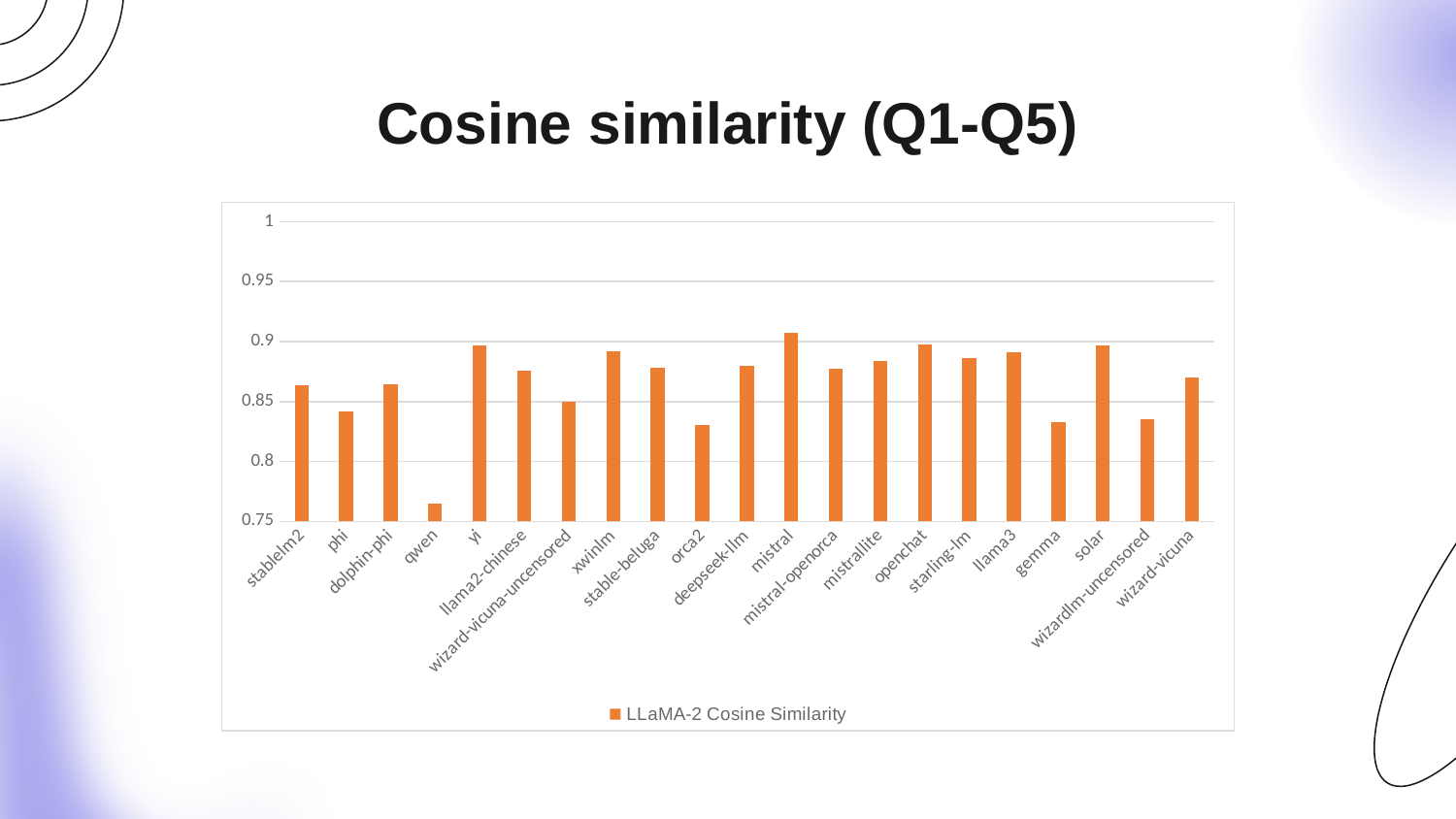

# Cosine similarity (Q1-Q5)

### Chart

| Category | LLaMA-2 Cosine Similarity |
|---|---|
| stablelm2 | 0.86340979886 |
| phi | 0.8419450481999998 |
| dolphin-phi | 0.8645136469000001 |
| qwen | 0.76459532684 |
| yi | 0.8971438835200001 |
| llama2-chinese | 0.8759873705000001 |
| wizard-vicuna-uncensored | 0.8500376861 |
| xwinlm | 0.89197637146 |
| stable-beluga | 0.8783155843000001 |
| orca2 | 0.83021647622 |
| deepseek-llm | 0.87990328686 |
| mistral | 0.9070509680600001 |
| mistral-openorca | 0.8770601986400001 |
| mistrallite | 0.88360047068 |
| openchat | 0.8977760800000001 |
| starling-lm | 0.8865455604999999 |
| llama3 | 0.8910822097400001 |
| gemma | 0.8329105765200001 |
| solar | 0.8963977702929296 |
| wizardlm-uncensored | 0.8348326184985486 |
| wizard-vicuna | 0.87019417824 |